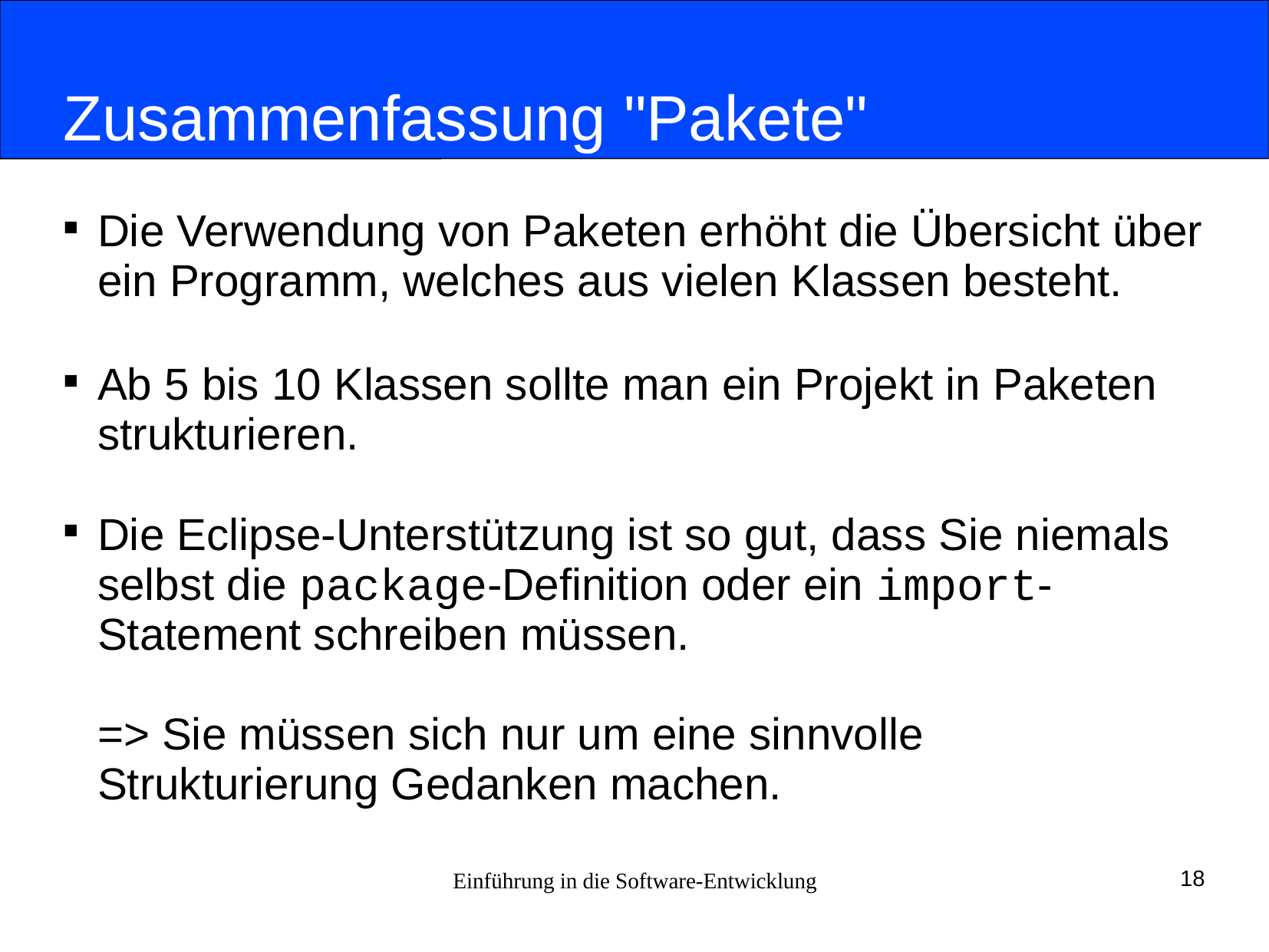

# Zusammenfassung "Pakete"
Die Verwendung von Paketen erhöht die Übersicht über ein Programm, welches aus vielen Klassen besteht.
Ab 5 bis 10 Klassen sollte man ein Projekt in Paketen strukturieren.
Die Eclipse-Unterstützung ist so gut, dass Sie niemals selbst die package-Definition oder ein import-Statement schreiben müssen.
=> Sie müssen sich nur um eine sinnvolle Strukturierung Gedanken machen.

Einführung in die Software-Entwicklung
18